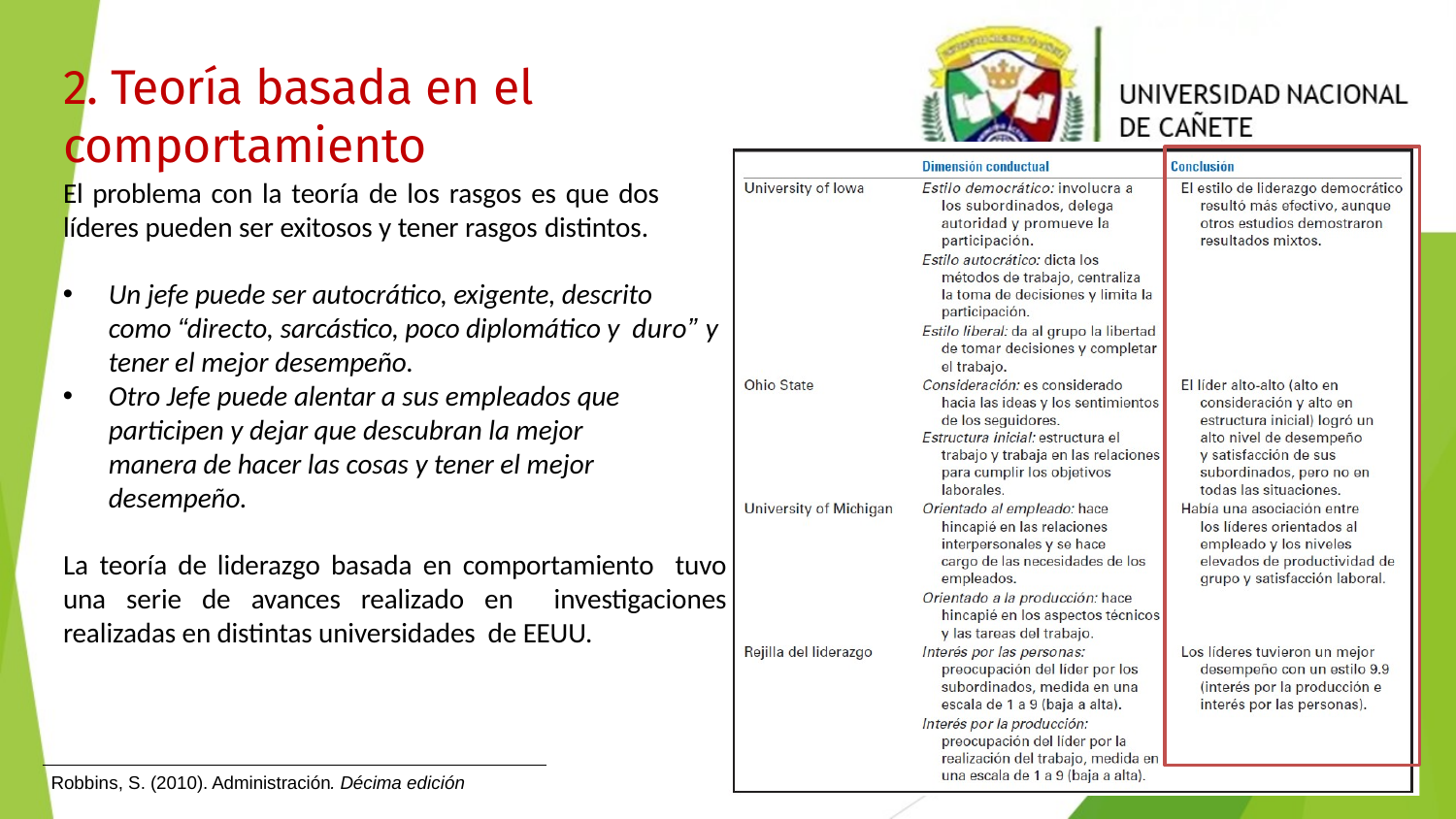

# 2. Teoría basada en el comportamiento

El problema con la teoría de los rasgos es que dos
líderes pueden ser exitosos y tener rasgos distintos.

Un jefe puede ser autocrático, exigente, descrito  como “directo, sarcástico, poco diplomático y  duro” y tener el mejor desempeño.
Otro Jefe puede alentar a sus empleados que  participen y dejar que descubran la mejor  manera de hacer las cosas y tener el mejor  desempeño.

La teoría de liderazgo basada en comportamiento  tuvo una serie de avances realizado en  investigaciones realizadas en distintas universidades  de EEUU.

Robbins, S. (2010). Administración. Décima edición